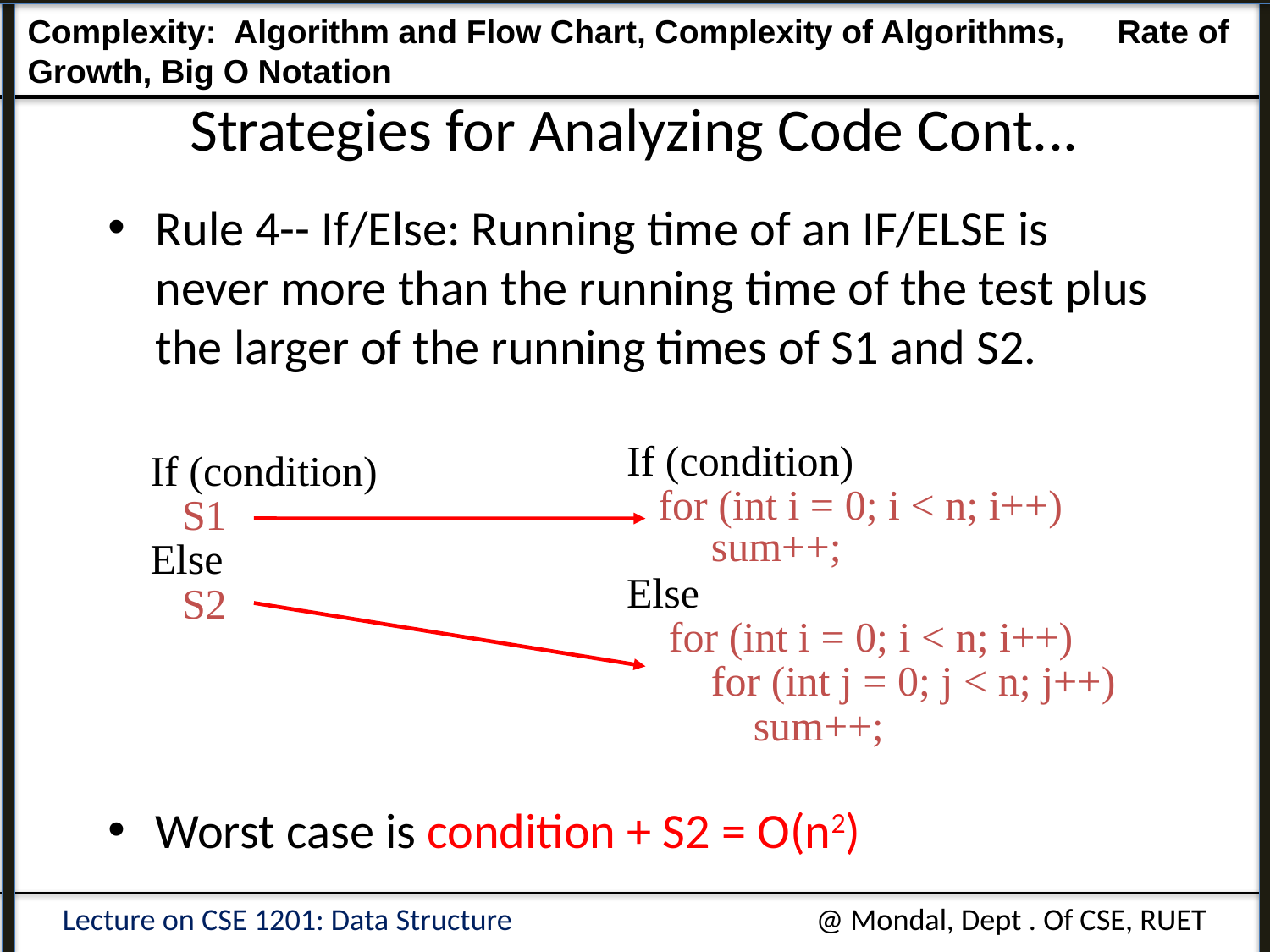

Complexity:  Algorithm and Flow Chart, Complexity of Algorithms,  				Rate of Growth, Big O Notation
# Strategies for Analyzing Code Cont...
Rule 4-- If/Else: Running time of an IF/ELSE is never more than the running time of the test plus the larger of the running times of S1 and S2.

Worst case is condition + S2 = O(n2)
If (condition)
   for (int i = 0; i < n; i++)
        sum++;
Else
    for (int i = 0; i < n; i++)
        for (int j = 0; j < n; j++)
            sum++;
If (condition)
   S1
Else
   S2

Lecture on CSE 1201: Data Structure
@ Mondal, Dept . Of CSE, RUET